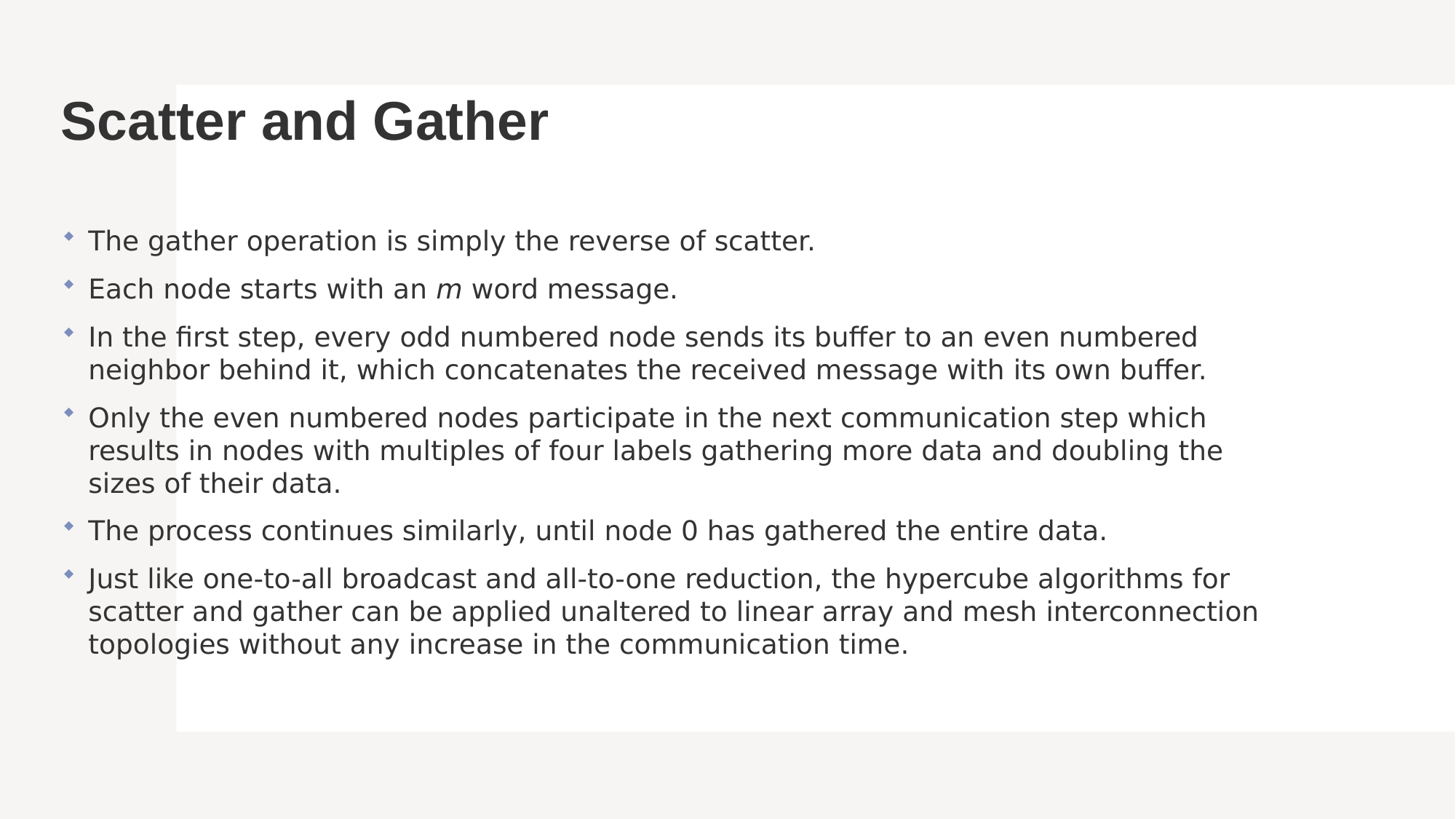

# Scatter and Gather
The gather operation is simply the reverse of scatter.
Each node starts with an m word message.
In the first step, every odd numbered node sends its buffer to an even numbered neighbor behind it, which concatenates the received message with its own buffer.
Only the even numbered nodes participate in the next communication step which results in nodes with multiples of four labels gathering more data and doubling the sizes of their data.
The process continues similarly, until node 0 has gathered the entire data.
Just like one-to-all broadcast and all-to-one reduction, the hypercube algorithms for scatter and gather can be applied unaltered to linear array and mesh interconnection topologies without any increase in the communication time.